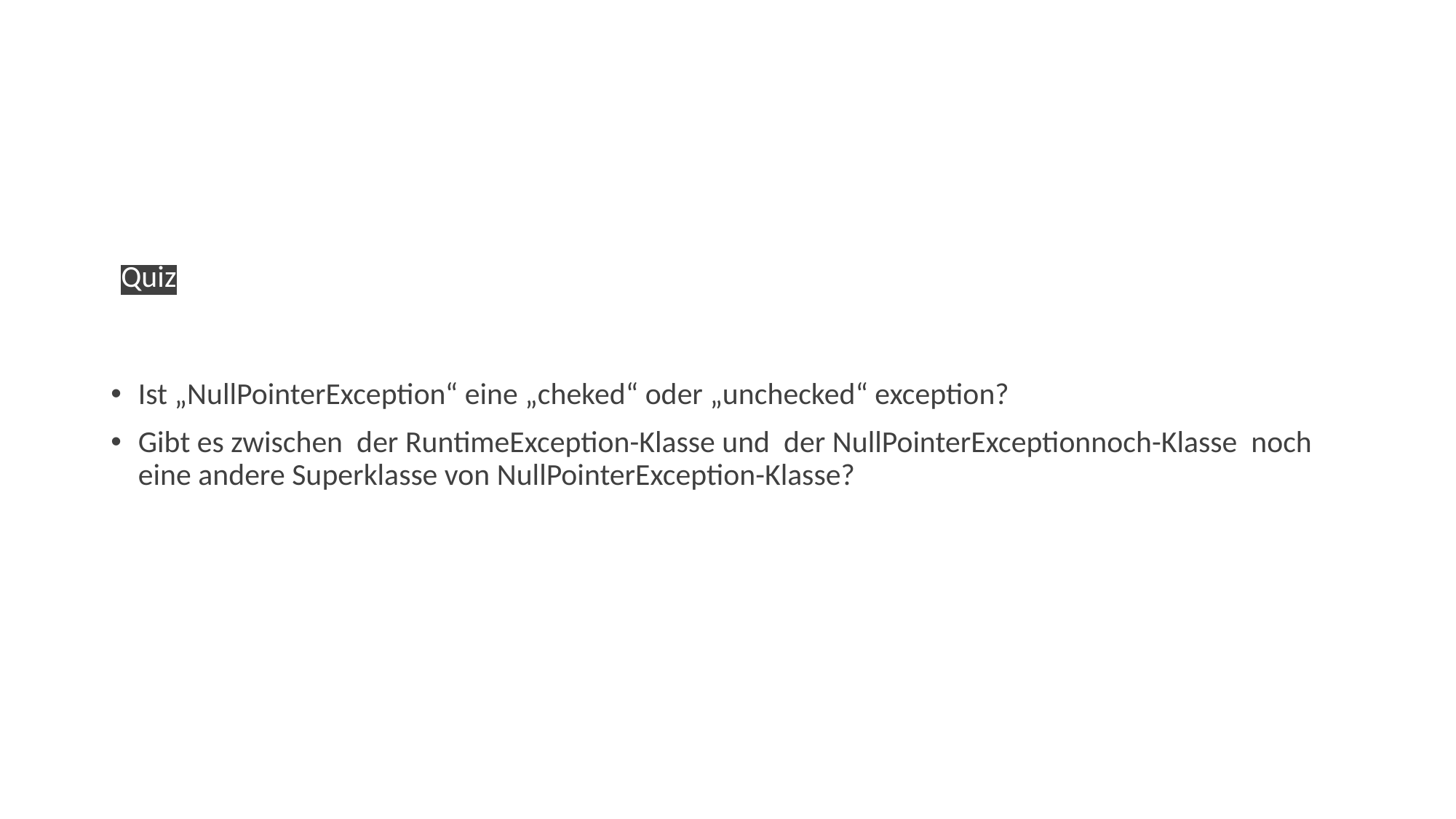

# Quiz
Ist „NullPointerException“ eine „cheked“ oder „unchecked“ exception?
Gibt es zwischen  der RuntimeException-Klasse und  der NullPointerExceptionnoch-Klasse  noch eine andere Superklasse von NullPointerException-Klasse?